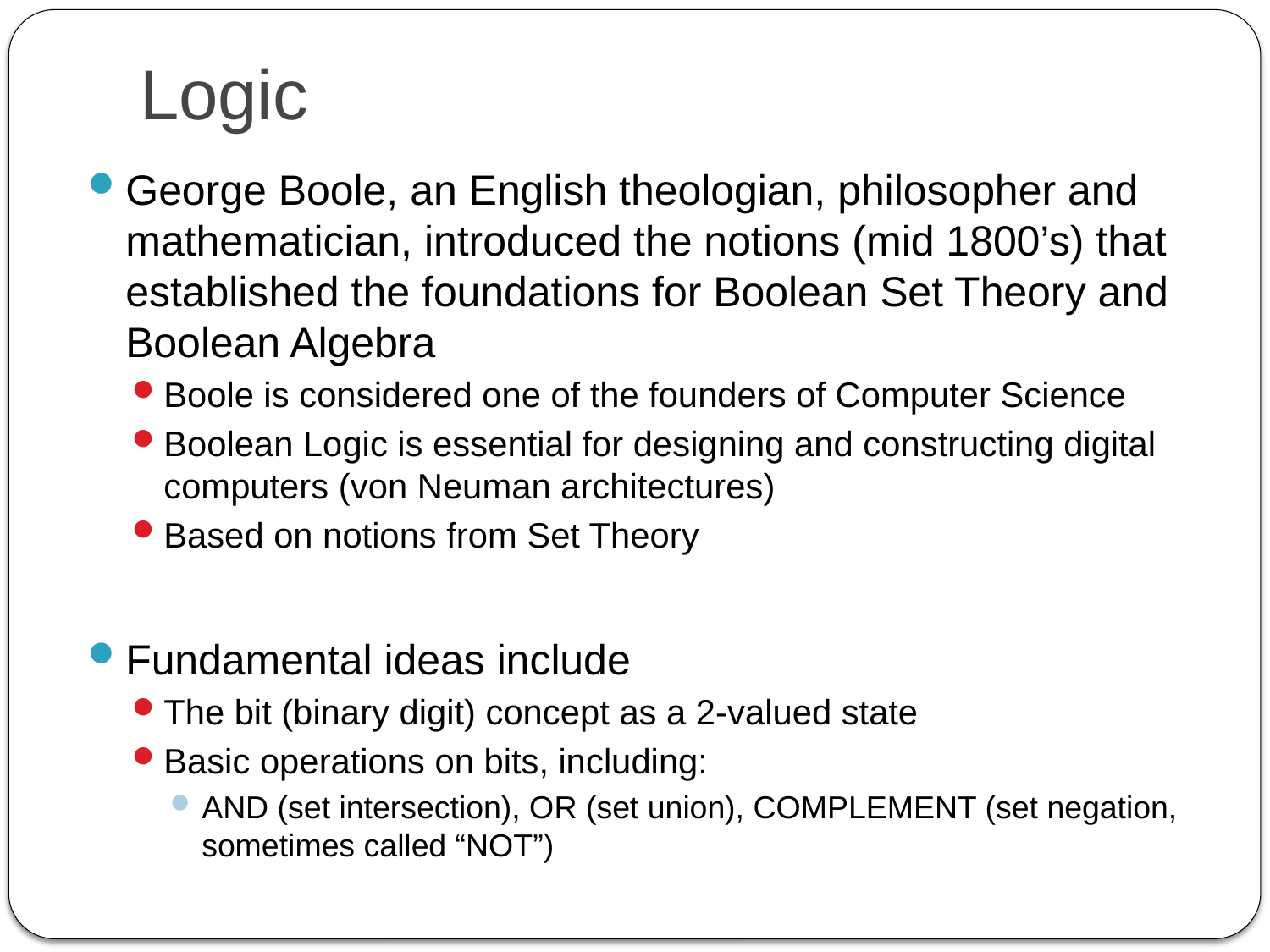

# Logic
George Boole, an English theologian, philosopher and mathematician, introduced the notions (mid 1800’s) that established the foundations for Boolean Set Theory and Boolean Algebra
Boole is considered one of the founders of Computer Science
Boolean Logic is essential for designing and constructing digital computers (von Neuman architectures)
Based on notions from Set Theory

Fundamental ideas include
The bit (binary digit) concept as a 2-valued state
Basic operations on bits, including:
AND (set intersection), OR (set union), COMPLEMENT (set negation, sometimes called “NOT”)